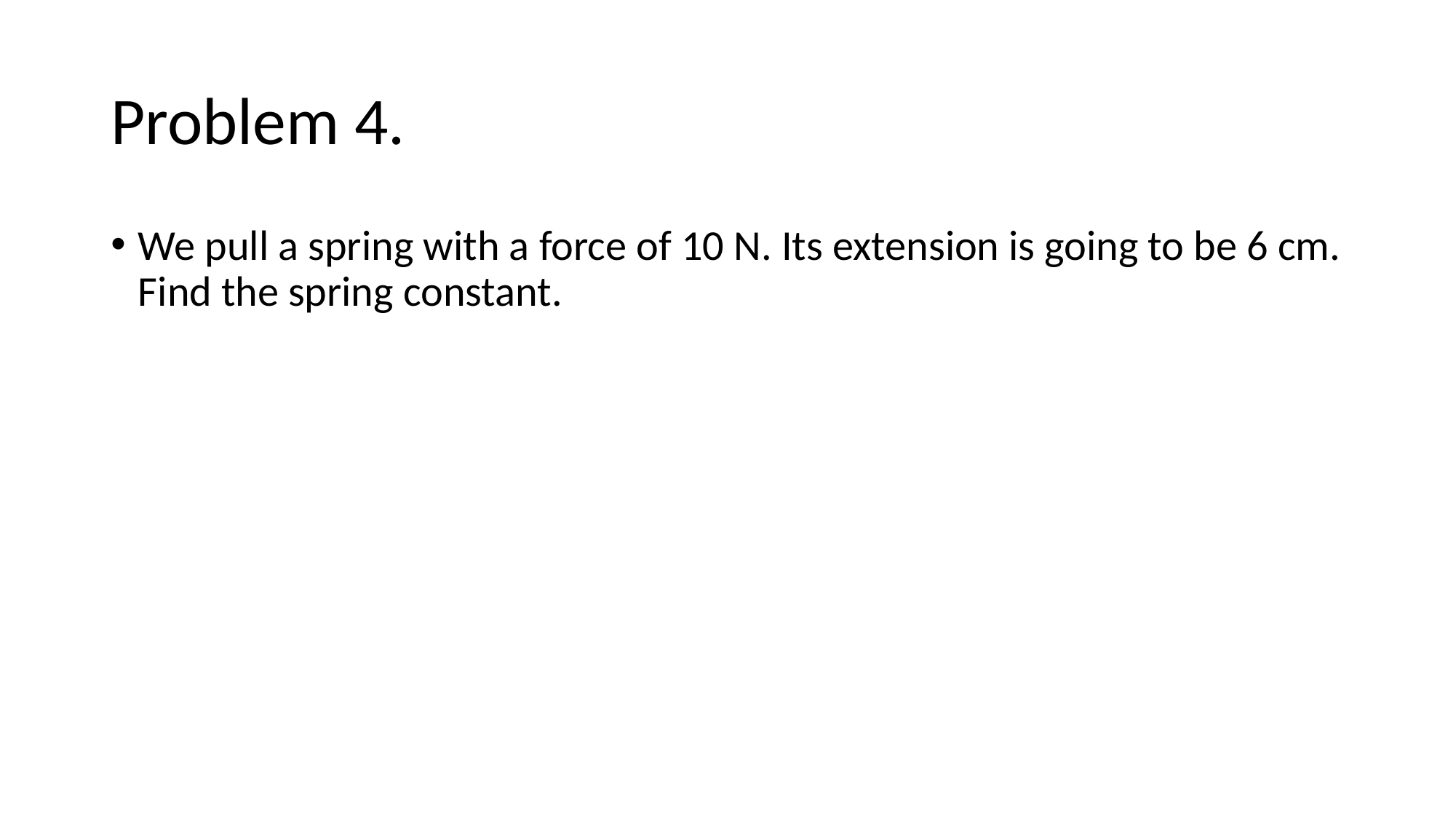

# Problem 4.
We pull a spring with a force of 10 N. Its extension is going to be 6 cm. Find the spring constant.